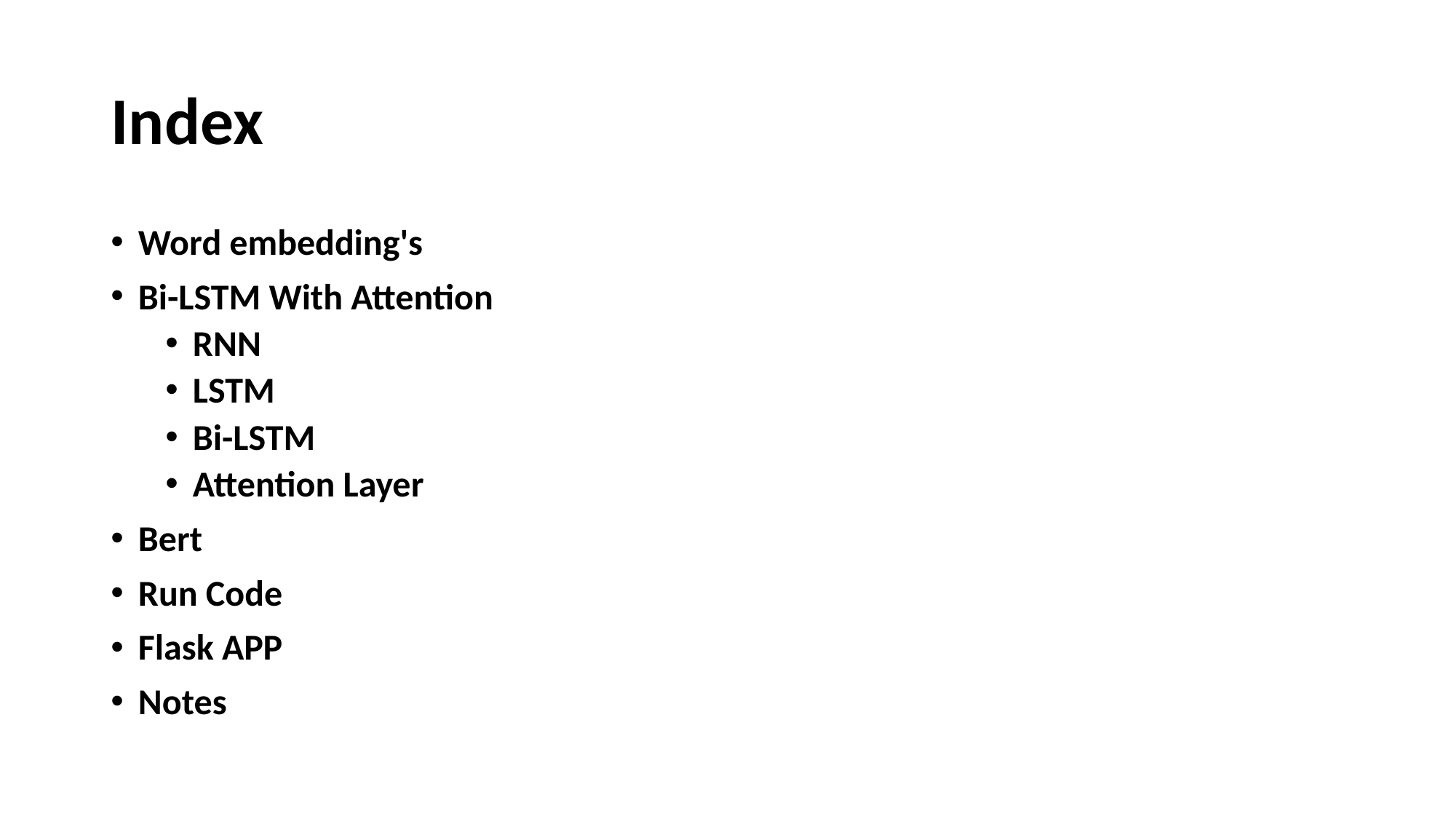

# Index
Word embedding's
Bi-LSTM With Attention
RNN
LSTM
Bi-LSTM
Attention Layer
Bert
Run Code
Flask APP
Notes